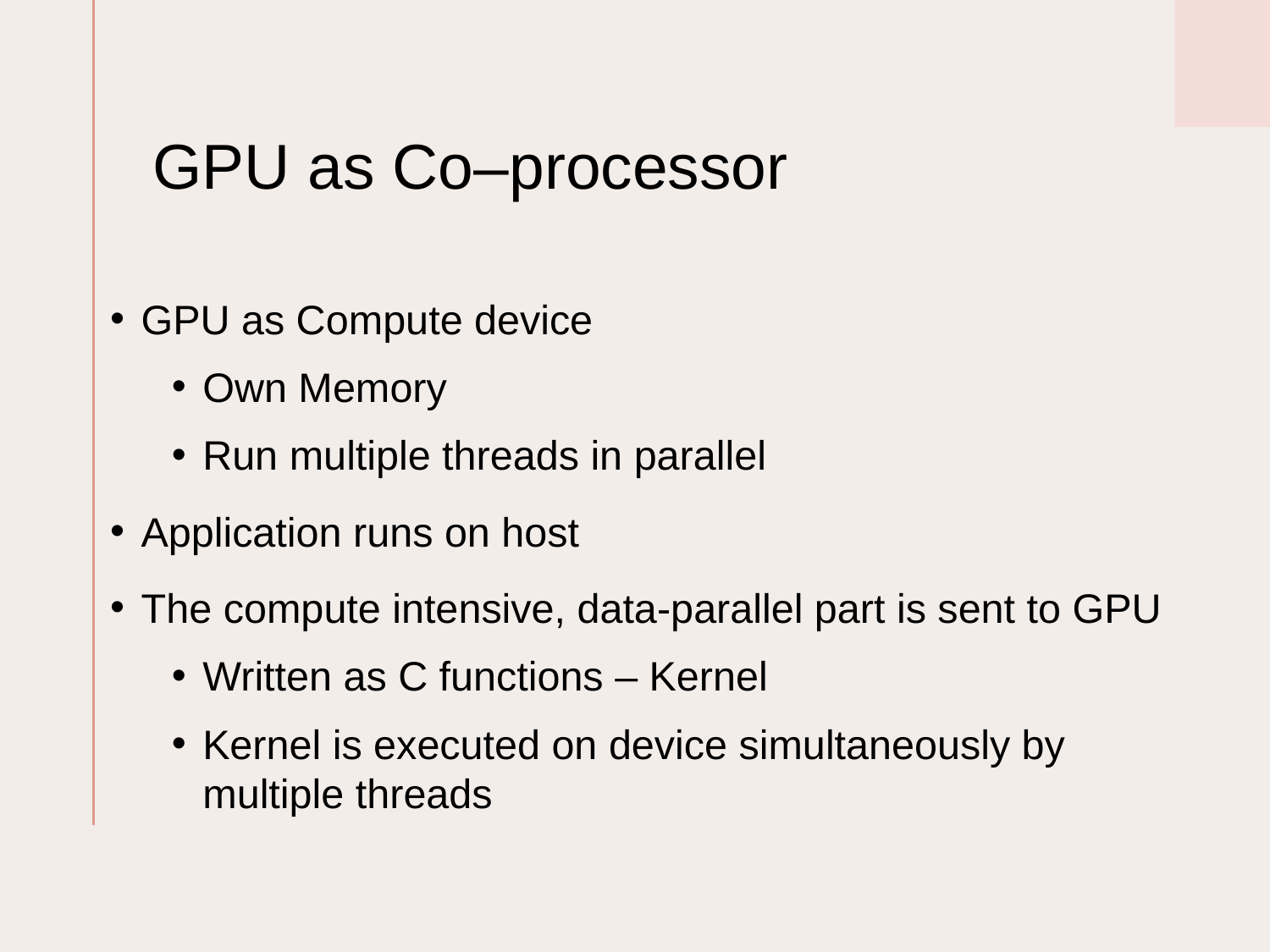

# GPU as Co–processor
GPU as Compute device
Own Memory
Run multiple threads in parallel
Application runs on host
The compute intensive, data-parallel part is sent to GPU
Written as C functions – Kernel
Kernel is executed on device simultaneously by multiple threads